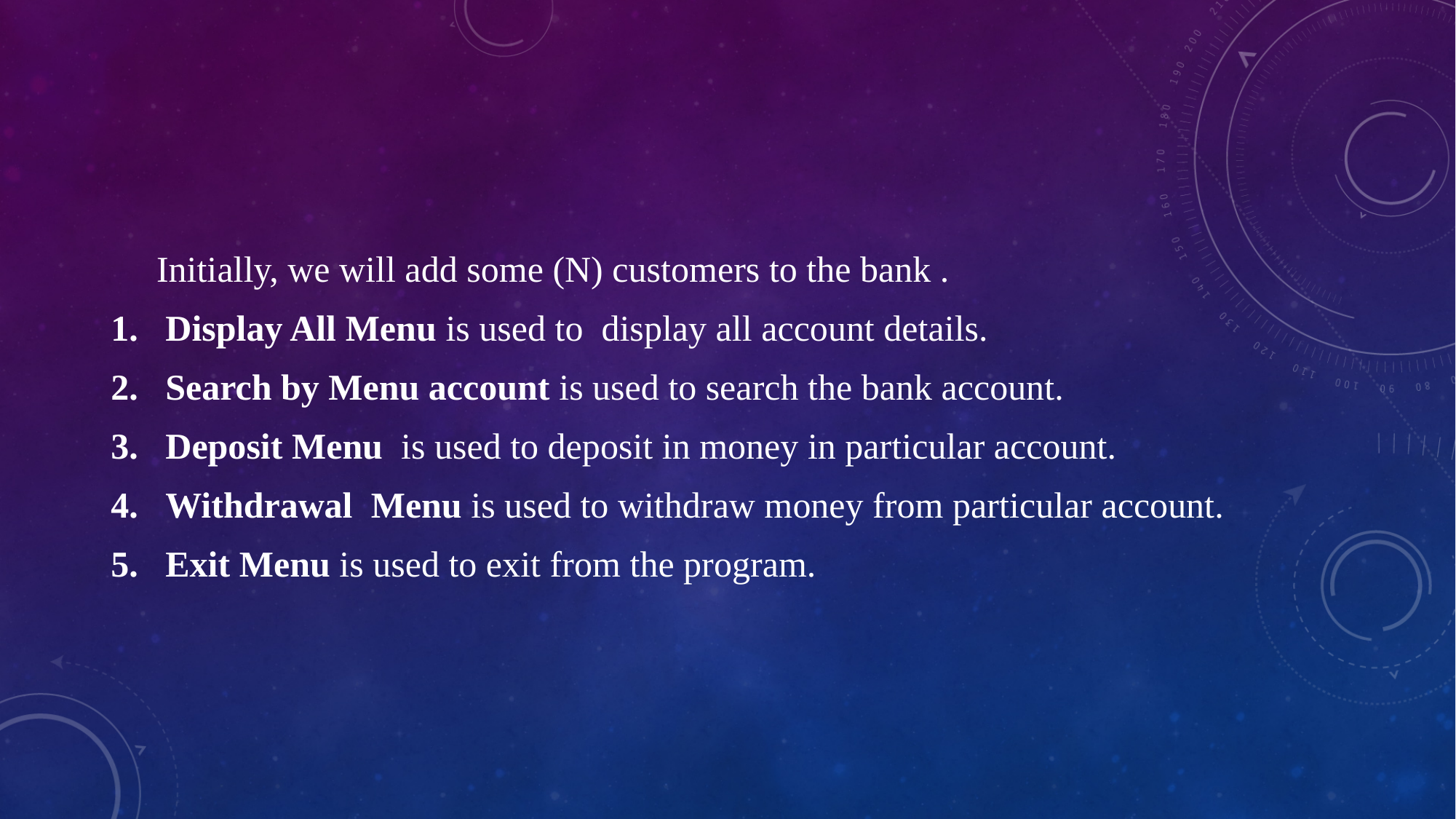

Initially, we will add some (N) customers to the bank .
Display All Menu is used to  display all account details.
Search by Menu account is used to search the bank account.
Deposit Menu  is used to deposit in money in particular account.
Withdrawal  Menu is used to withdraw money from particular account.
Exit Menu is used to exit from the program.